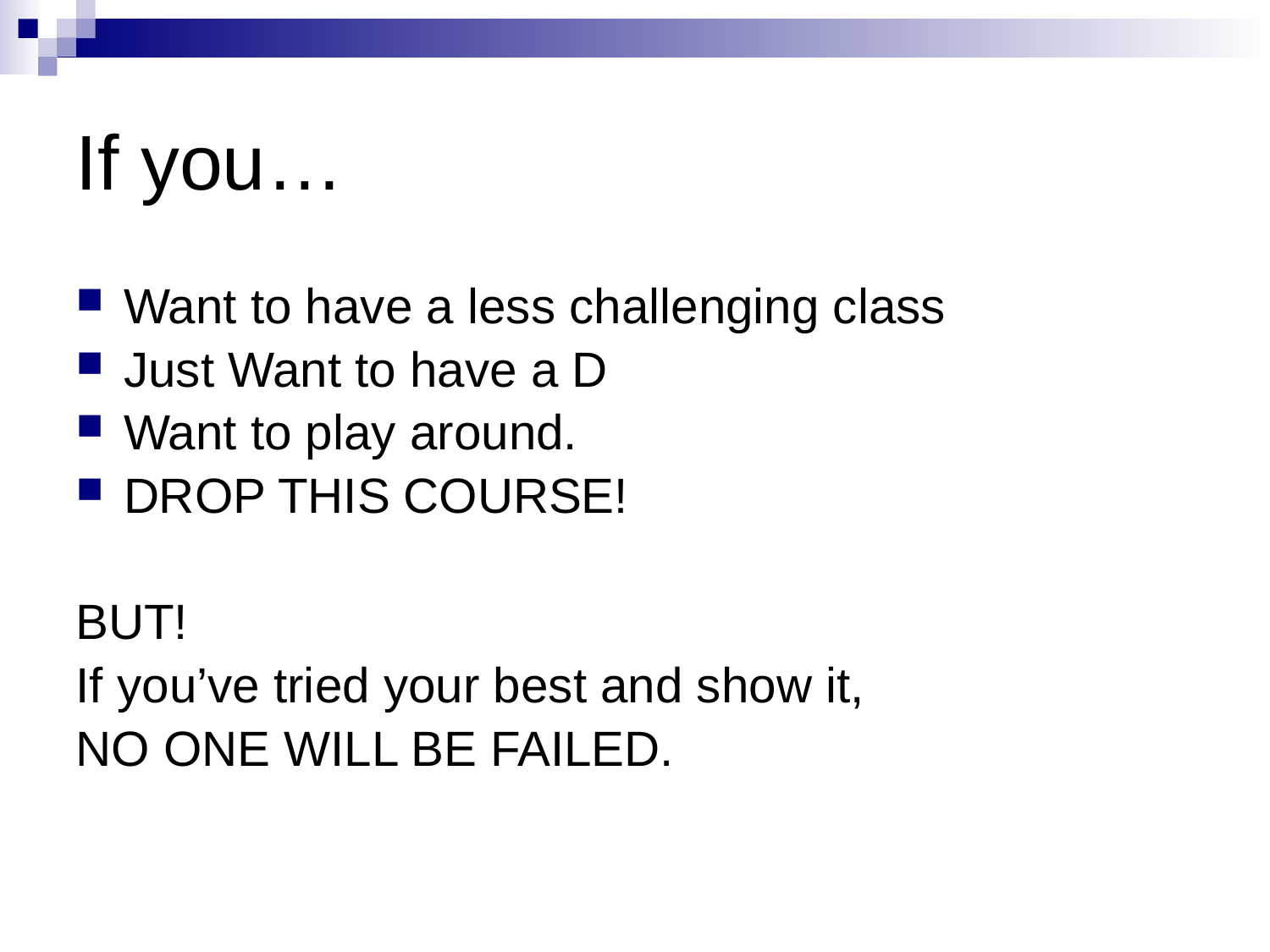

# If you…
Want to have a less challenging class
Just Want to have a D
Want to play around.
DROP THIS COURSE!

BUT!
If you’ve tried your best and show it,
NO ONE WILL BE FAILED.